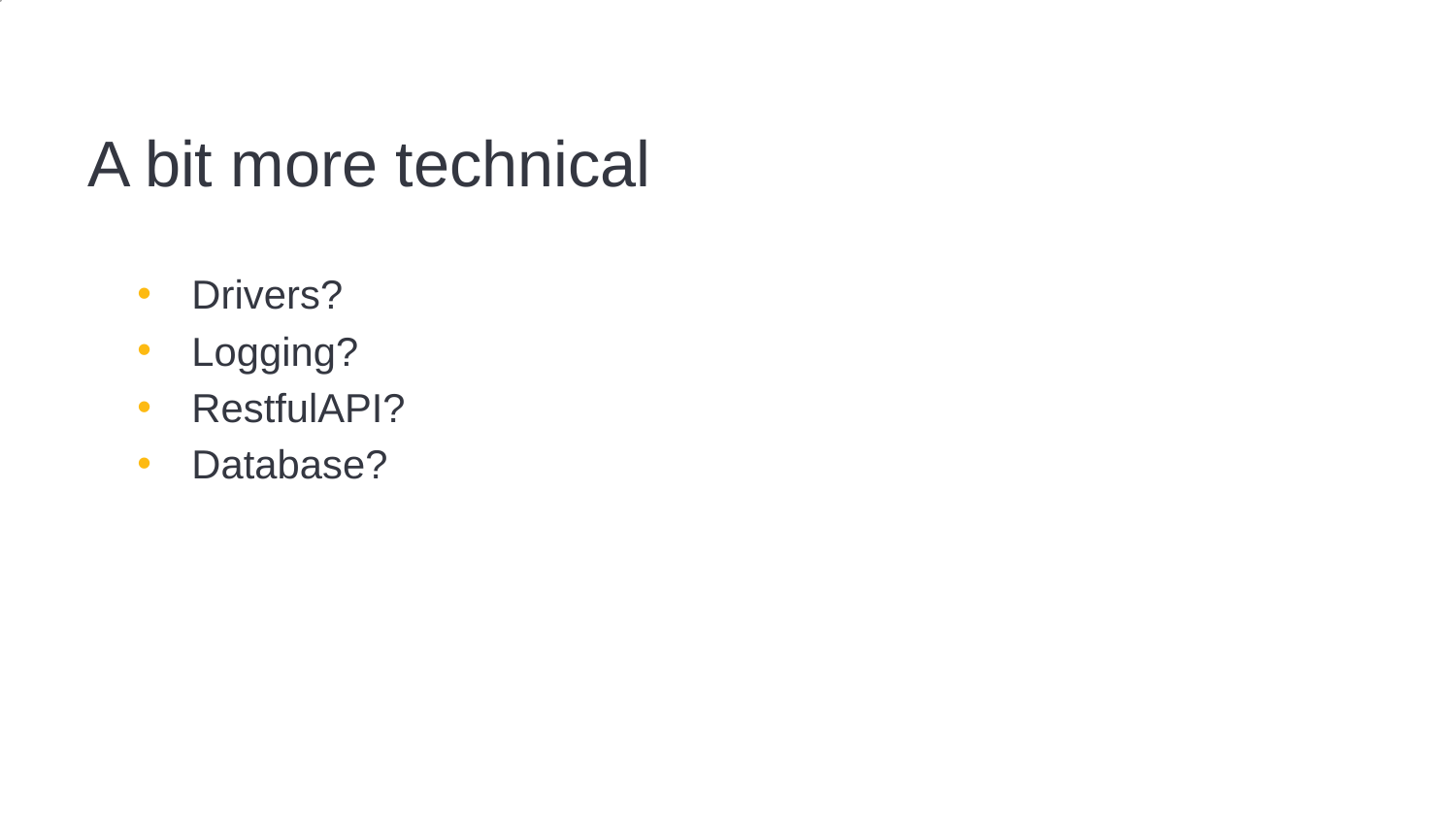

# A bit more technical
Drivers?
Logging?
RestfulAPI?
Database?